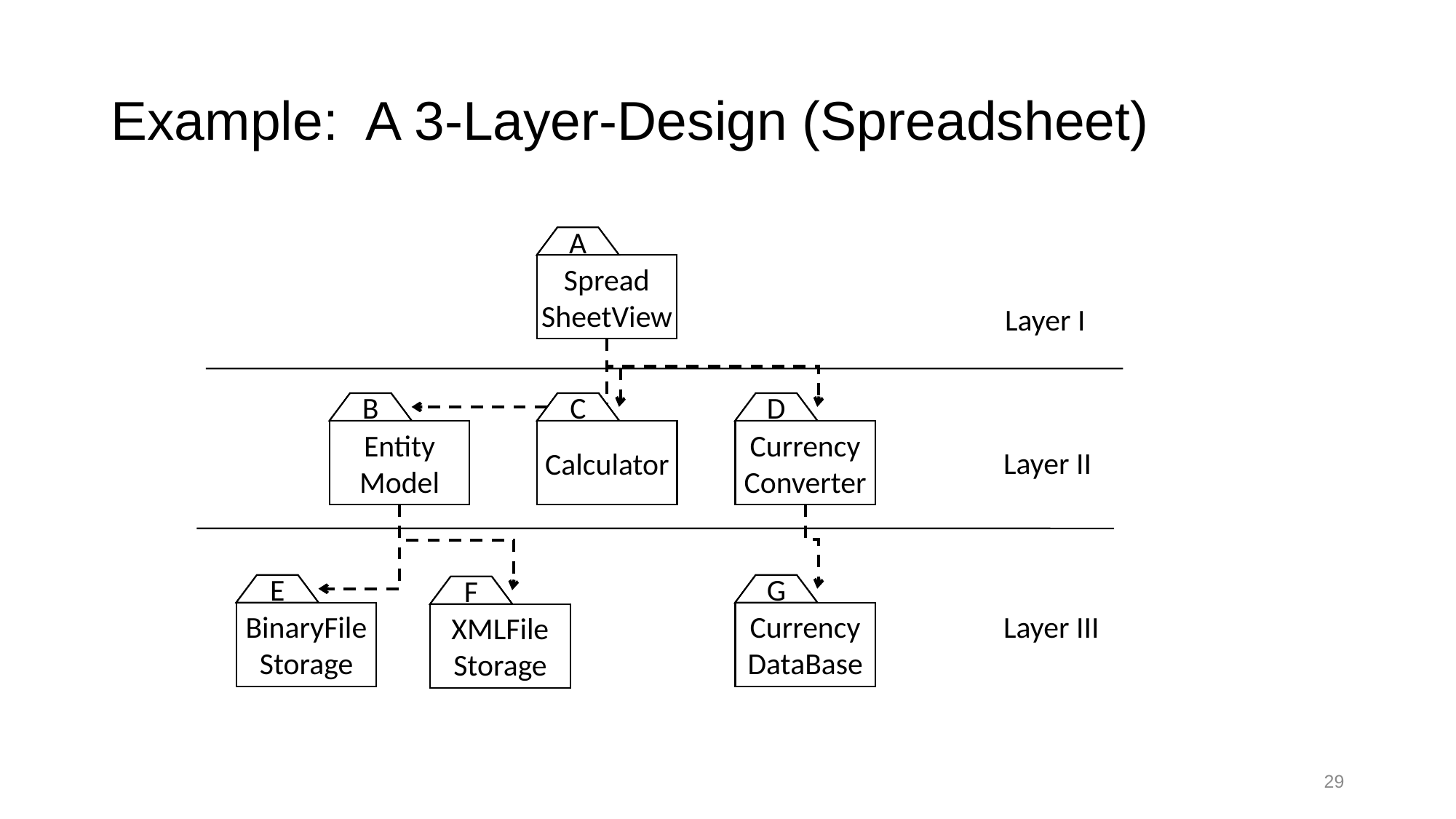

# Example:  A 3-Layer-Design (Spreadsheet)
A
Spread
SheetView
B
C
D
Entity
Model
Calculator
Currency
Converter
E
G
F
BinaryFile
Storage
Currency
DataBase
XMLFile
Storage
A

Spread
SheetView
A
Layer I

B

C

D

Data
Model
B
Calculator
C
Currency
Converter
D
Layer II

E

G

F

BinaryFile
Storage
E
Currency
DataBase
G
Layer III
XMLFile
Storage
F
29